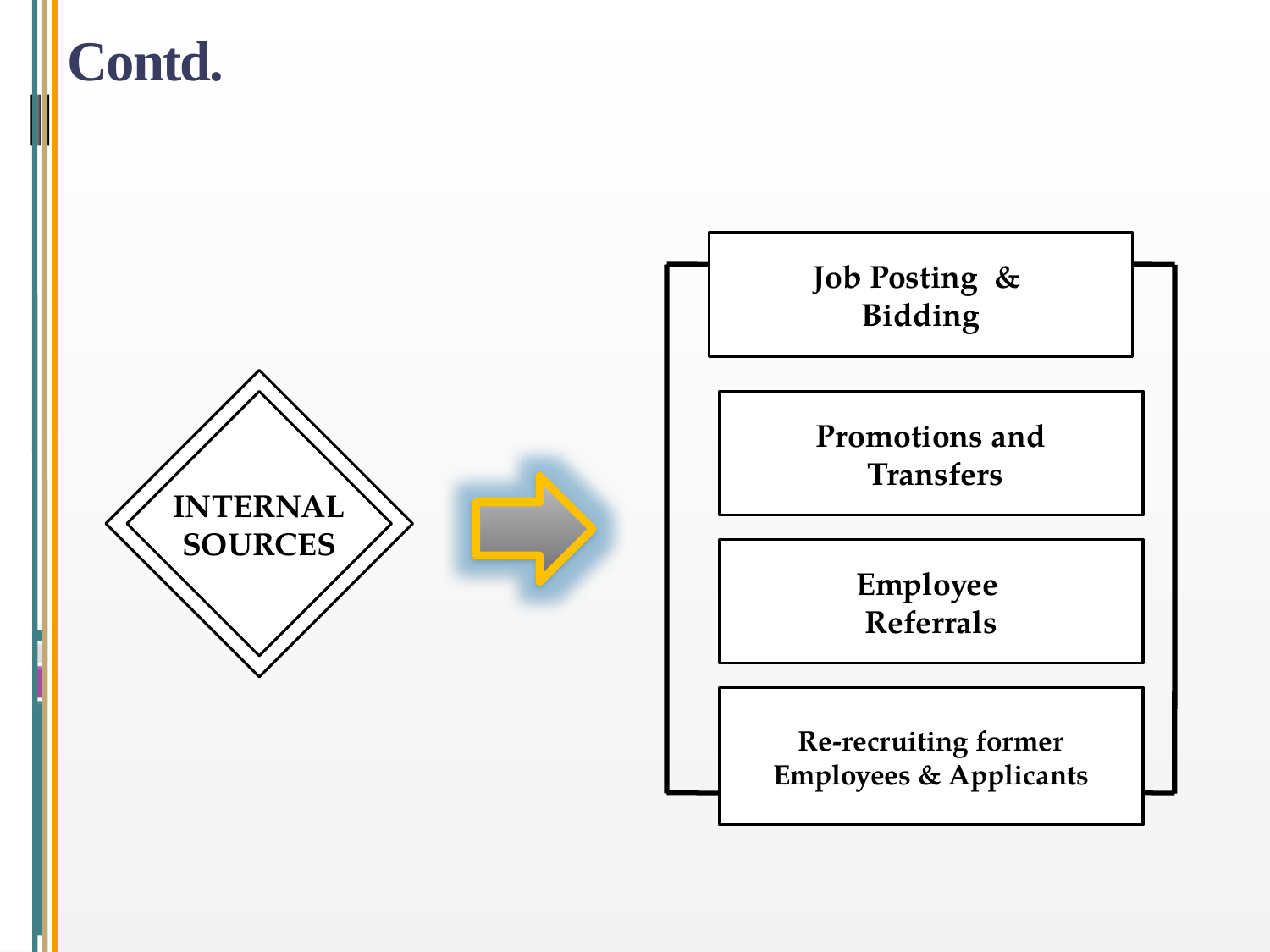

# Contd.
Job Posting  &
Bidding

Promotions and
 Transfers
INTERNAL
SOURCES

Employee
Referrals
Re-recruiting former Employees & Applicants